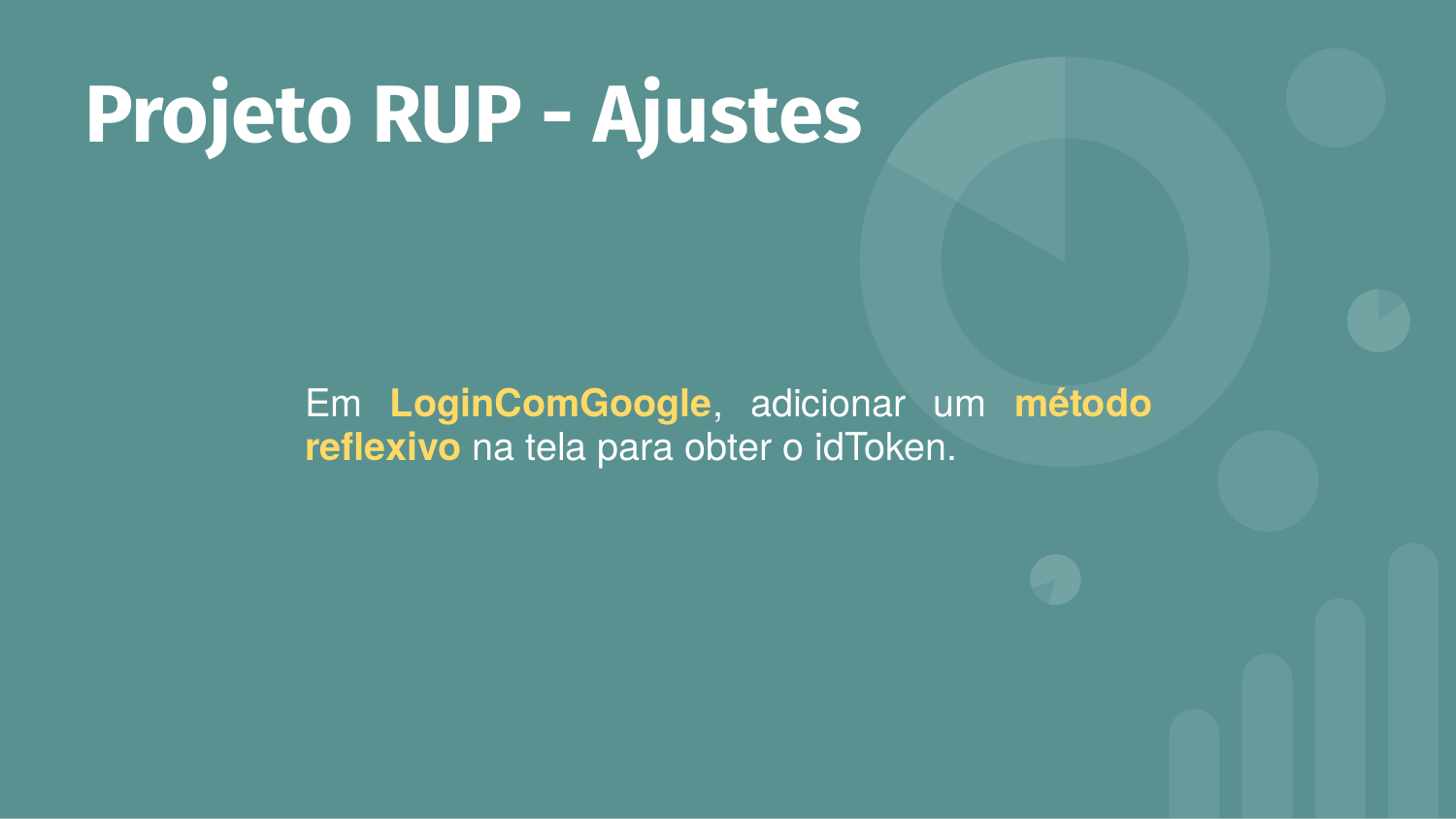

Projeto RUP - Ajustes
Em LoginComGoogle, adicionar um método reflexivo na tela para obter o idToken.